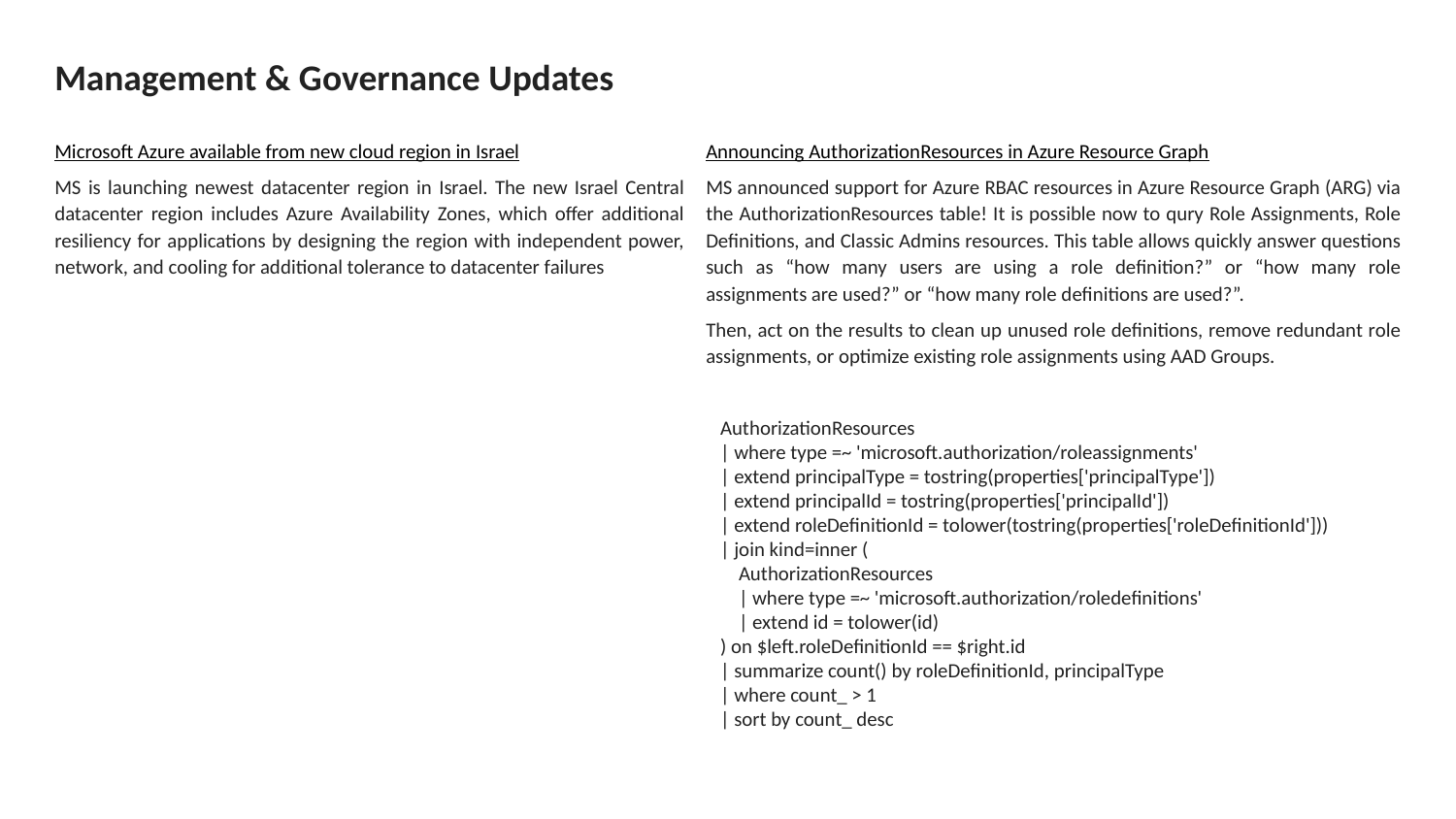

# Management & Governance Updates
Microsoft Azure available from new cloud region in Israel
MS is launching newest datacenter region in Israel. The new Israel Central datacenter region includes Azure Availability Zones, which offer additional resiliency for applications by designing the region with independent power, network, and cooling for additional tolerance to datacenter failures
Announcing AuthorizationResources in Azure Resource Graph
MS announced support for Azure RBAC resources in Azure Resource Graph (ARG) via the AuthorizationResources table! It is possible now to qury Role Assignments, Role Definitions, and Classic Admins resources. This table allows quickly answer questions such as “how many users are using a role definition?” or “how many role assignments are used?” or “how many role definitions are used?”.
Then, act on the results to clean up unused role definitions, remove redundant role assignments, or optimize existing role assignments using AAD Groups.
AuthorizationResources
| where type =~ 'microsoft.authorization/roleassignments'
| extend principalType = tostring(properties['principalType'])
| extend principalId = tostring(properties['principalId'])
| extend roleDefinitionId = tolower(tostring(properties['roleDefinitionId']))
| join kind=inner (
    AuthorizationResources
    | where type =~ 'microsoft.authorization/roledefinitions'
    | extend id = tolower(id)
) on $left.roleDefinitionId == $right.id
| summarize count() by roleDefinitionId, principalType
| where count_ > 1
| sort by count_ desc